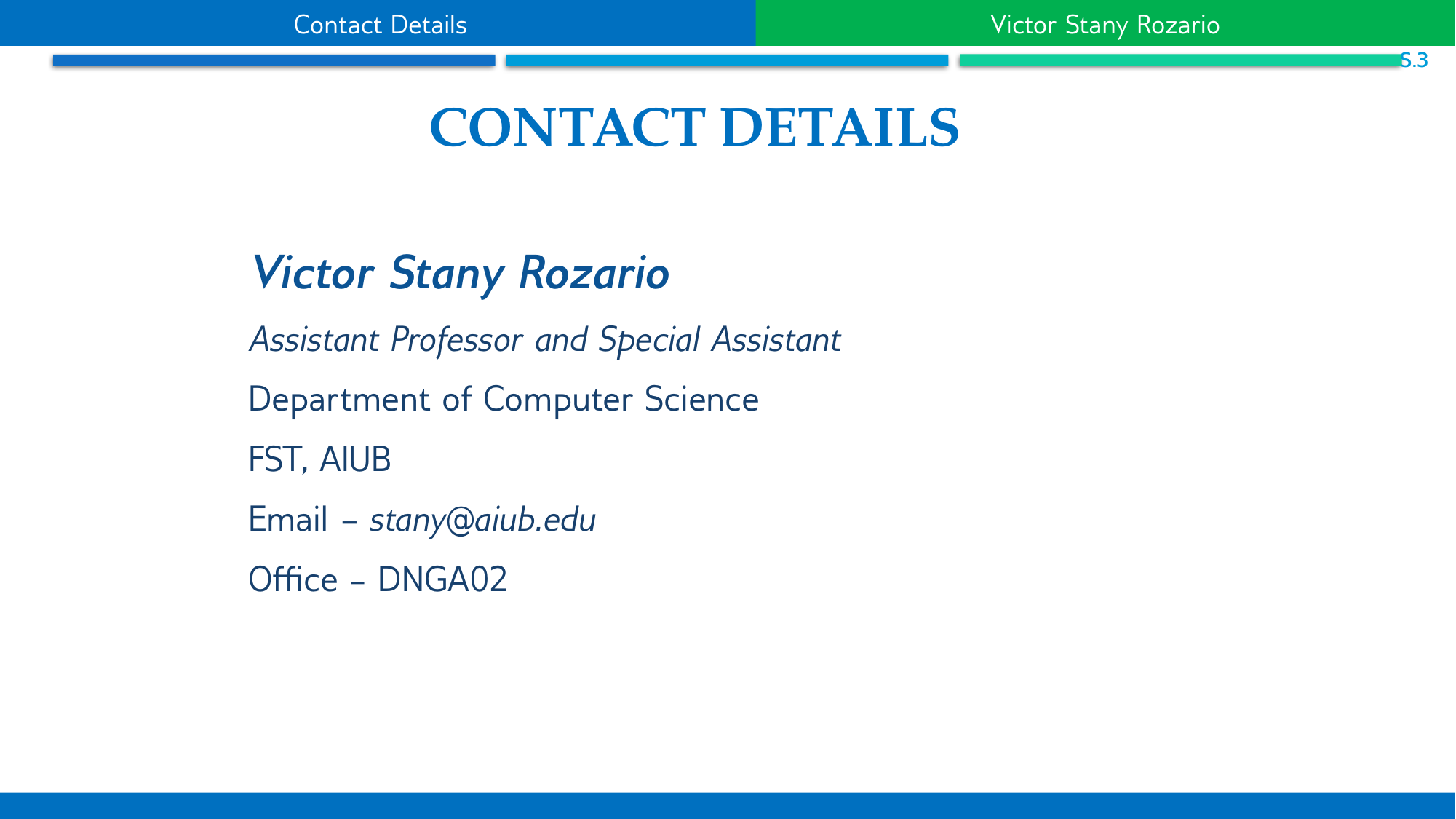

Contact Details
Victor Stany Rozario
 S.3

Contact Details
Victor Stany Rozario
Assistant Professor and Special Assistant
Department of Computer Science
FST, AIUB
Email – stany@aiub.edu
Office – DNGA02